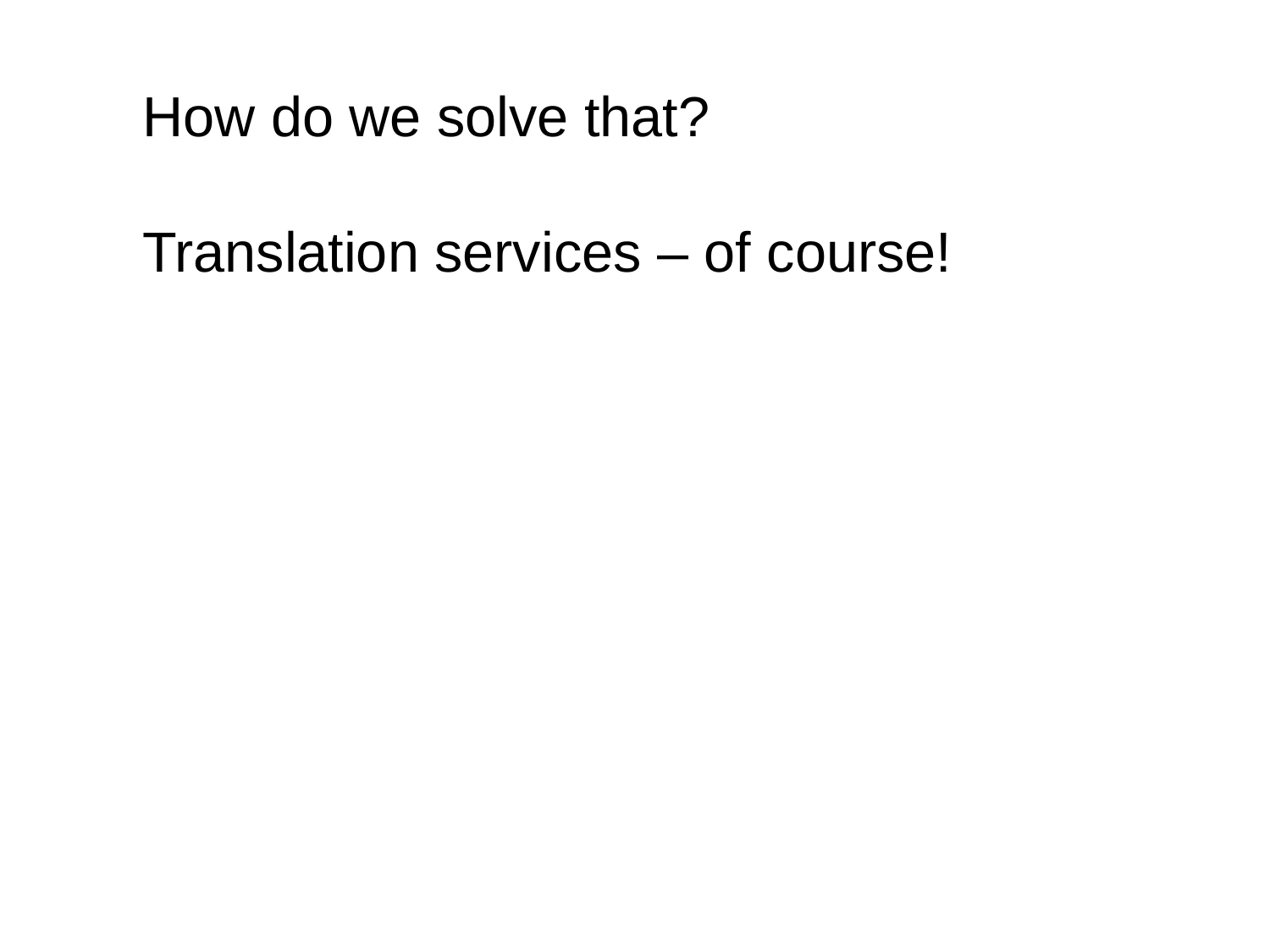

How do we solve that?

Translation services – of course!